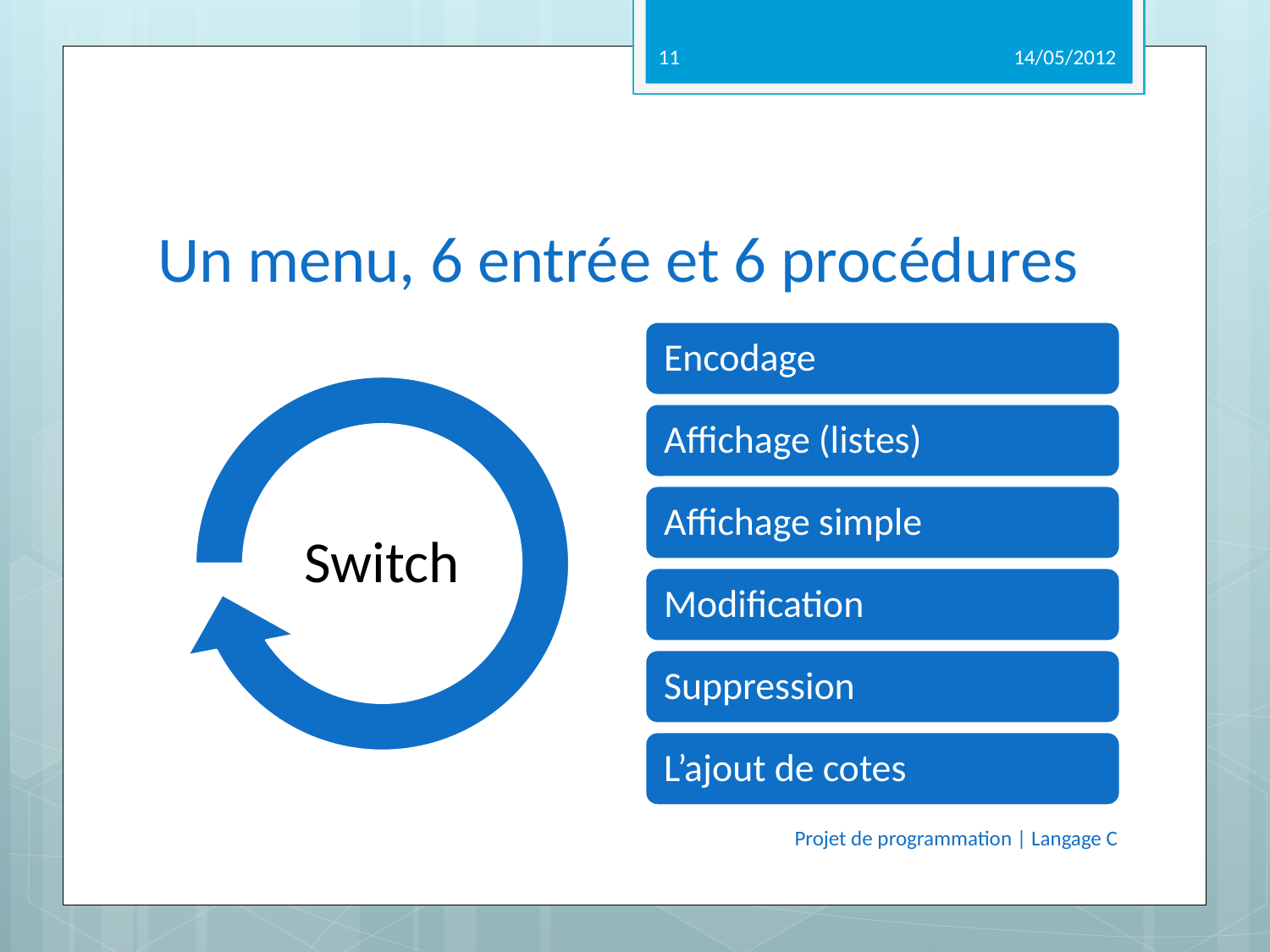

11
14/05/2012
# Un menu, 6 entrée et 6 procédures
Switch
Encodage
Affichage (listes)
Affichage simple
Modification
Suppression
L’ajout de cotes
Projet de programmation | Langage C